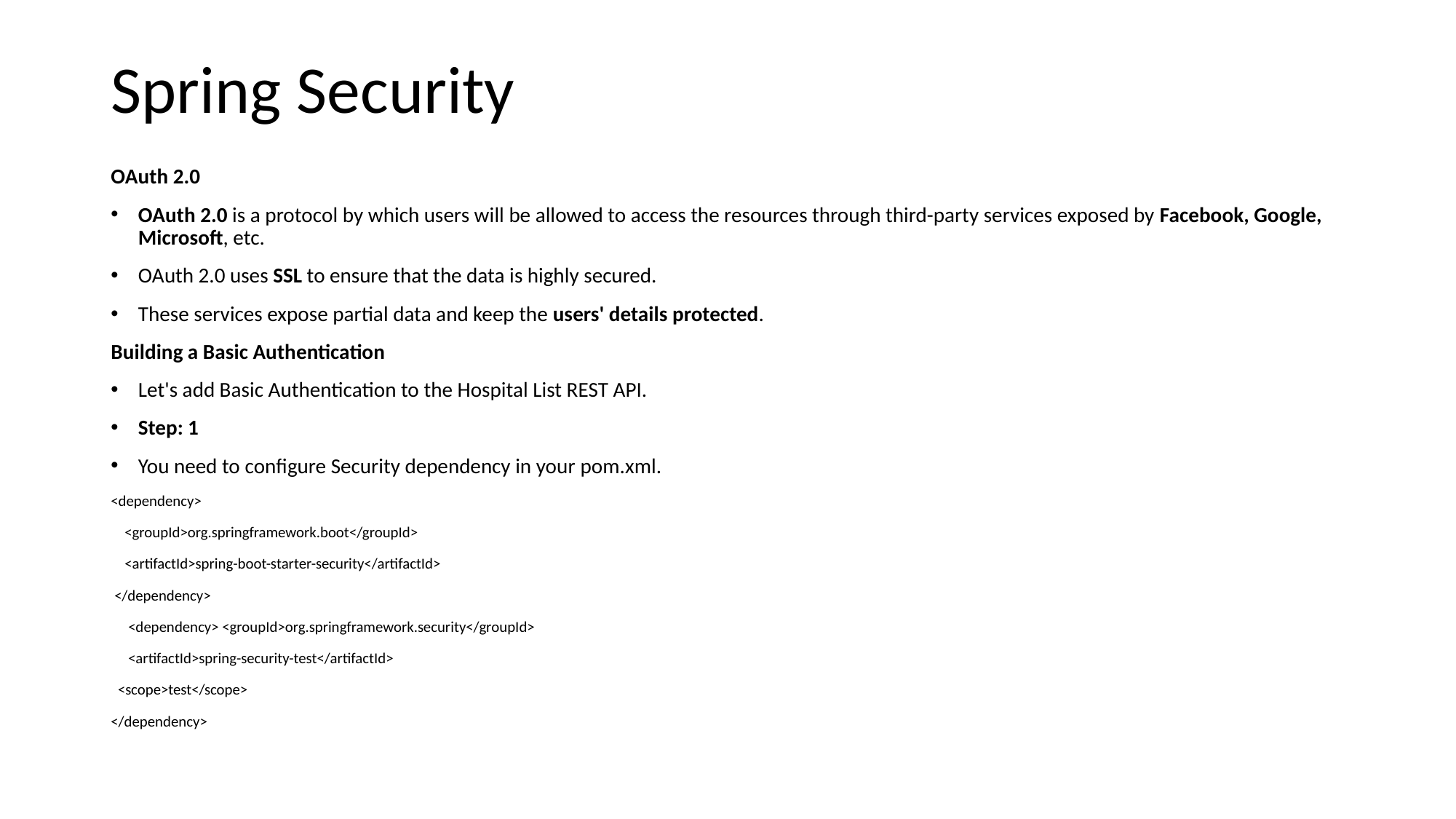

# Spring Security
OAuth 2.0
OAuth 2.0 is a protocol by which users will be allowed to access the resources through third-party services exposed by Facebook, Google, Microsoft, etc.
OAuth 2.0 uses SSL to ensure that the data is highly secured.
These services expose partial data and keep the users' details protected.
Building a Basic Authentication
Let's add Basic Authentication to the Hospital List REST API.
Step: 1
You need to configure Security dependency in your pom.xml.
<dependency>
    <groupId>org.springframework.boot</groupId>
    <artifactId>spring-boot-starter-security</artifactId>
 </dependency>
     <dependency> <groupId>org.springframework.security</groupId>
     <artifactId>spring-security-test</artifactId>
  <scope>test</scope>
</dependency>